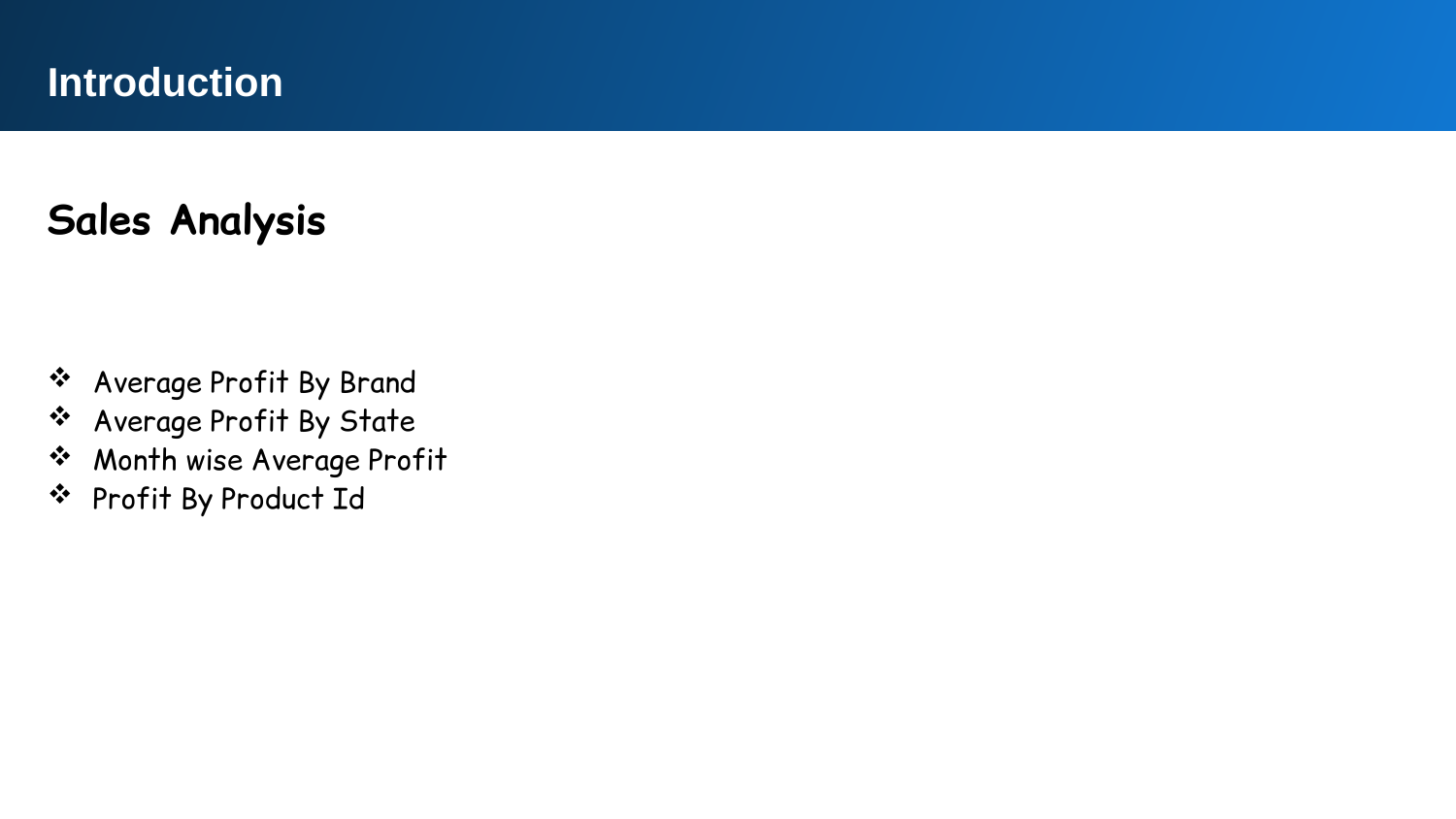

Introduction
Sales Analysis
Average Profit By Brand
Average Profit By State
Month wise Average Profit
Profit By Product Id